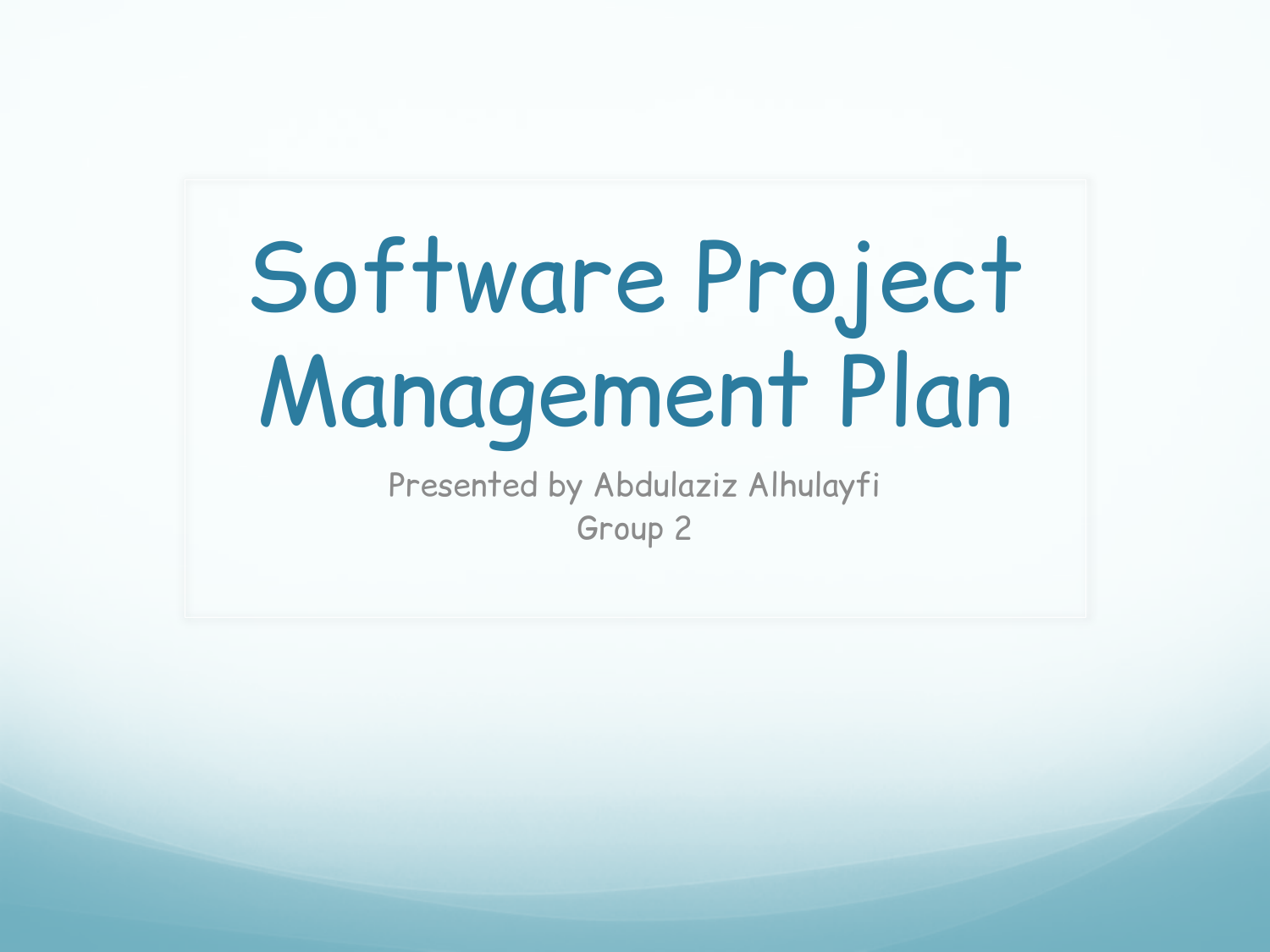

# Software Project Management Plan
Presented by Abdulaziz Alhulayfi
Group 2